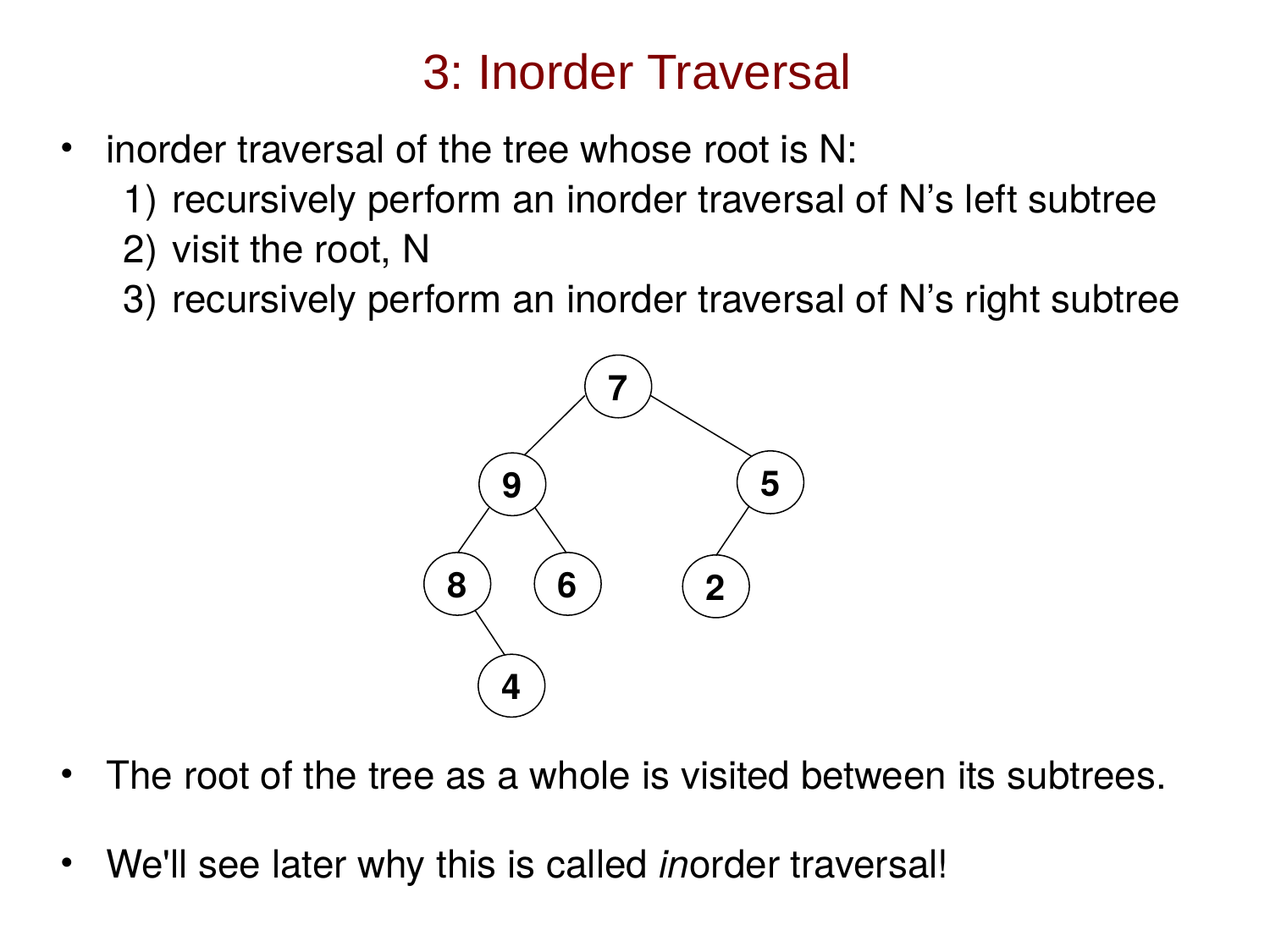

# 3: Inorder Traversal
inorder traversal of the tree whose root is N:
1)	 recursively perform an inorder traversal of N’s left subtree
2)	 visit the root, N
3)	 recursively perform an inorder traversal of N’s right subtree

The root of the tree as a whole is visited between its subtrees.
We'll see later why this is called inorder traversal!

7

5
9

8
6
2

4